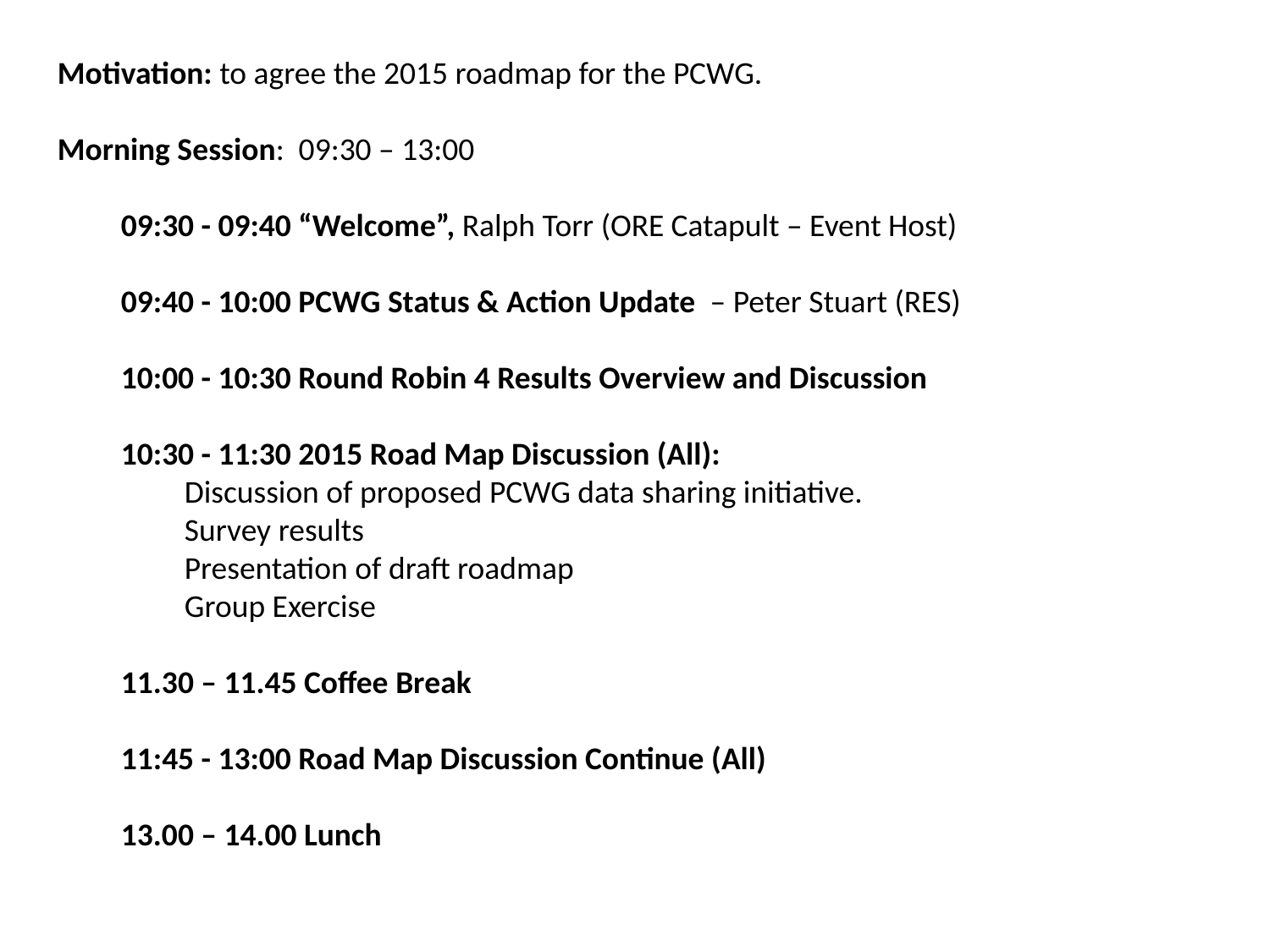

Motivation: to agree the 2015 roadmap for the PCWG.

Morning Session:  09:30 – 13:00

09:30 - 09:40 “Welcome”, Ralph Torr (ORE Catapult – Event Host)

09:40 - 10:00 PCWG Status & Action Update  – Peter Stuart (RES)

10:00 - 10:30 Round Robin 4 Results Overview and Discussion

10:30 - 11:30 2015 Road Map Discussion (All):
Discussion of proposed PCWG data sharing initiative.
Survey results
Presentation of draft roadmap
Group Exercise

11.30 – 11.45 Coffee Break

11:45 - 13:00 Road Map Discussion Continue (All)

13.00 – 14.00 Lunch